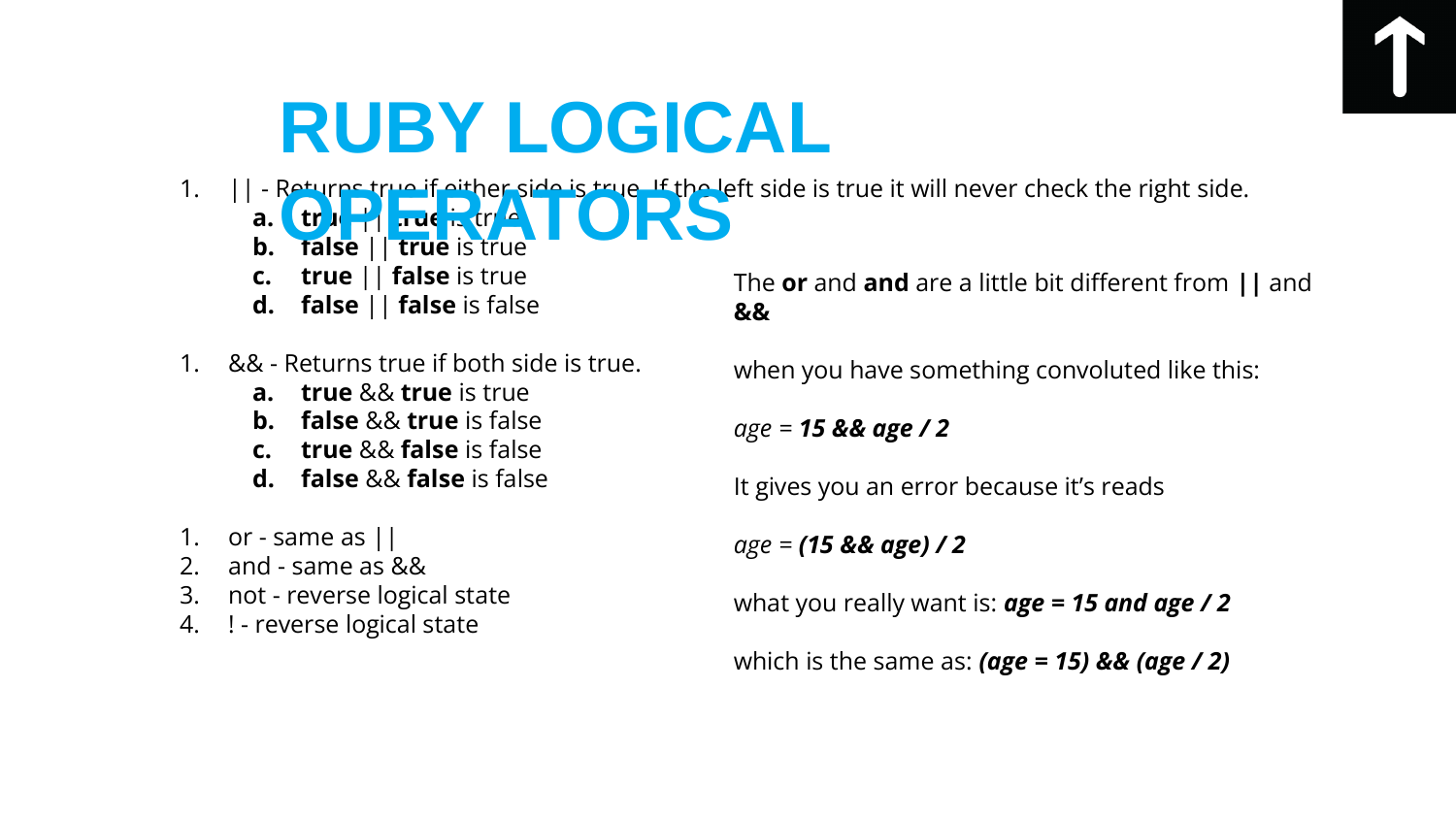

# RUBY LOGICAL OPERATORS
|| - Returns true if either side is true. If the left side is true it will never check the right side.
true || true is true
false || true is true
true || false is true
false || false is false

&& - Returns true if both side is true.
true && true is true
false && true is false
true && false is false
false && false is false

or - same as ||
and - same as &&
not - reverse logical state
! - reverse logical state

The or and and are a little bit different from || and &&

when you have something convoluted like this:

age = 15 && age / 2

It gives you an error because it’s reads

age = (15 && age) / 2

what you really want is: age = 15 and age / 2

which is the same as: (age = 15) && (age / 2)